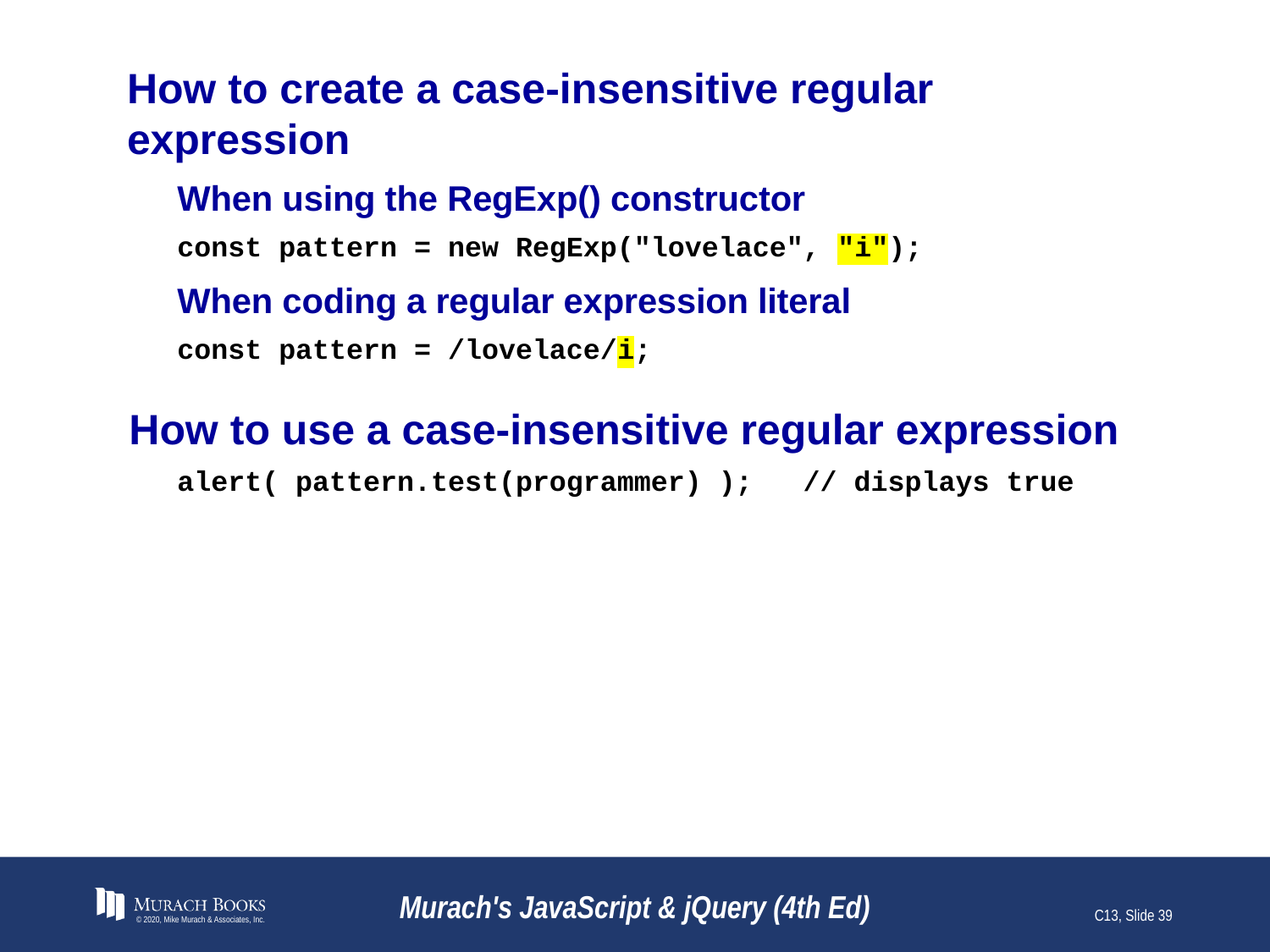

# How to create a case-insensitive regular expression
When using the RegExp() constructor
const pattern = new RegExp("lovelace", "i");
When coding a regular expression literal
const pattern = /lovelace/i;
How to use a case-insensitive regular expression
alert( pattern.test(programmer) );   // displays true

© 2020, Mike Murach & Associates, Inc.
Murach's JavaScript & jQuery (4th Ed)

C13, Slide 39